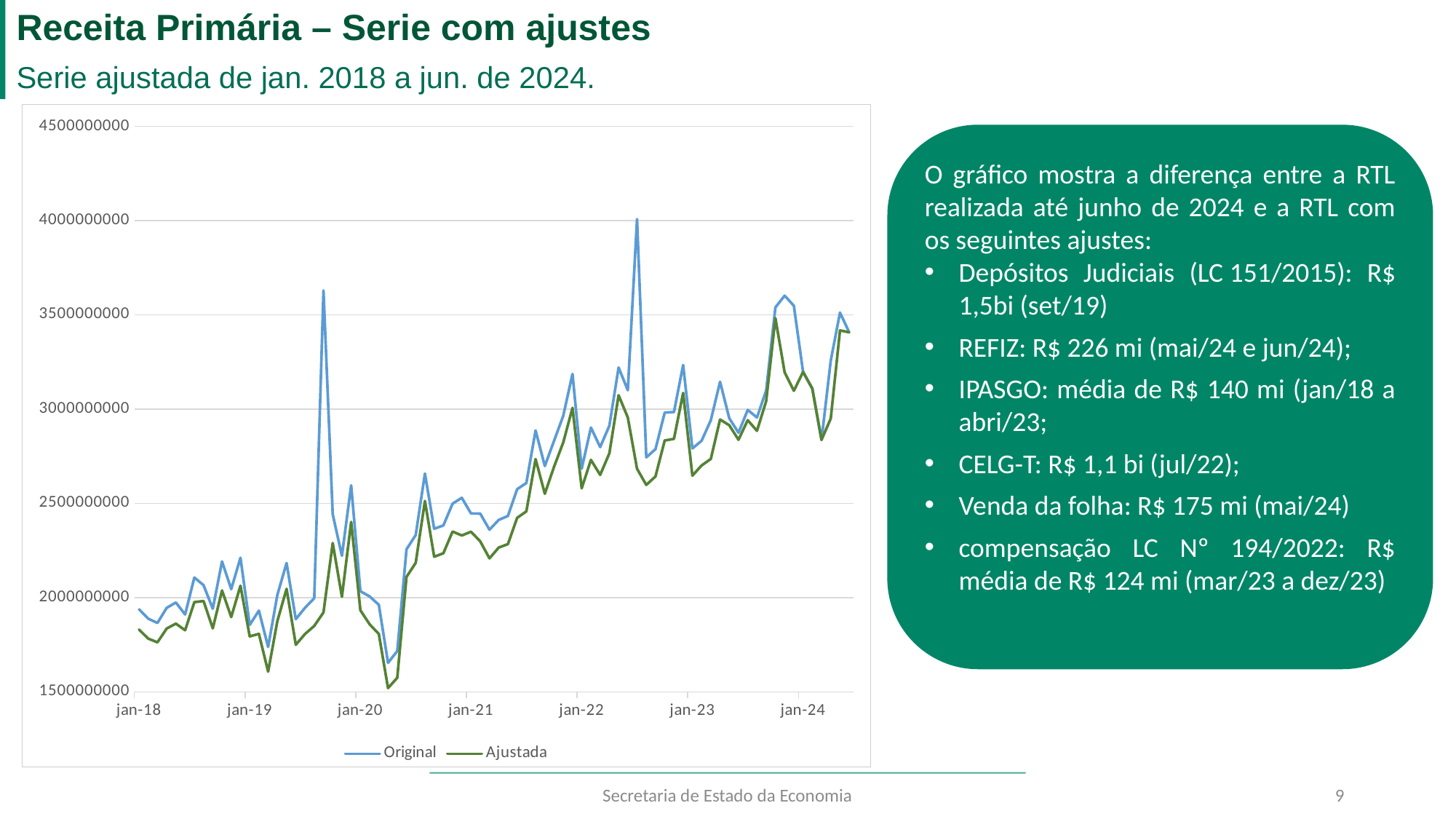

# Receita Primária – Serie com ajustes
Serie ajustada de jan. 2018 a jun. de 2024.

### Chart

| Category |  |  |
|---|---|---|
| 43101 | 1938286385.47 | 1830731661.91 |
| 43132 | 1888540186.97 | 1782609975.69 |
| 43160 | 1865706087.89 | 1762742134.8300002 |
| 43191 | 1945775350.98 | 1835920089.14 |
| 43221 | 1974115670.69 | 1861900095.21 |
| 43252 | 1910681891.62 | 1826951272.55 |
| 43282 | 2106640838.01 | 1976017606.61 |
| 43313 | 2066175582.49 | 1981959309.57 |
| 43344 | 1940991127.13 | 1837015434.0500002 |
| 43374 | 2192004523.61 | 2038013892.1000001 |
| 43405 | 2044975324.05 | 1896824927.74 |
| 43435 | 2211388792.31 | 2063121555.8 |
| 43466 | 1855226433.36 | 1794530772.57 |
| 43497 | 1931123780.96 | 1807688102.8400002 |
| 43525 | 1738149754.82 | 1607201559.01 |
| 43556 | 2014495323.17 | 1875813647.5800002 |
| 43586 | 2183528186.22 | 2046820969.5199997 |
| 43617 | 1885661787.24 | 1750083755.81 |
| 43647 | 1946522336.71 | 1807281225.75 |
| 43678 | 1996774094.86 | 1849956676.1399999 |
| 43709 | 3629380341.56 | 1921619172.21 |
| 43739 | 2442001162.82 | 2289547812.9900002 |
| 43770 | 2221798333.61 | 2004788913.0200002 |
| 43800 | 2595706035.49999 | 2401577522.97999 |
| 43831 | 2033930546.01 | 1932825037.67 |
| 43862 | 2006246832.34 | 1858915708.32 |
| 43891 | 1962035404.61 | 1807198989.07 |
| 43922 | 1653985003.18 | 1520164013.29 |
| 43952 | 1716643338.07 | 1574886459.09 |
| 43983 | 2256265313.07 | 2109801813.3400002 |
| 44013 | 2331773736.39 | 2184341255.72 |
| 44044 | 2658133176.78 | 2512845765.25 |
| 44075 | 2365159618.05 | 2216820537.1400003 |
| 44105 | 2382823190.28 | 2235214437.8 |
| 44136 | 2498450424.76 | 2350475718.42 |
| 44166 | 2529395480.19 | 2329632337.44 |
| 44197 | 2446432734.64 | 2349440445.8199997 |
| 44228 | 2445799069.1 | 2298351593.71 |
| 44256 | 2360237390.32 | 2208154574.4 |
| 44287 | 2412065244.92 | 2265383773.34 |
| 44317 | 2433189585.69 | 2283924561.77 |
| 44348 | 2575340386.77 | 2423199744.34 |
| 44378 | 2607619516.97 | 2457329717.39 |
| 44409 | 2887095334.45 | 2734995278.6899996 |
| 44440 | 2697937806.09 | 2550992338.59 |
| 44470 | 2831096755.08 | 2693744132.74 |
| 44501 | 2964877156.79 | 2823203946.42 |
| 44531 | 3186886462.07 | 3006761094.51 |
| 44562 | 2683696814.67 | 2579761015.9500003 |
| 44593 | 2902257830.59 | 2730536370.8 |
| 44621 | 2798534161.97 | 2651089924.97 |
| 44652 | 2911770264.56 | 2765488138.5 |
| 44682 | 3220901498.58 | 3073677551.63 |
| 44713 | 3100035888.29 | 2955589968.0 |
| 44743 | 4008196936.3 | 2683500807.21 |
| 44774 | 2743978724.78 | 2597832859.8700004 |
| 44805 | 2787407453.9 | 2642884169.2000003 |
| 44835 | 2981641969.78 | 2833518246.1400003 |
| 44866 | 2984685306.25 | 2842015479.13 |
| 44896 | 3234358959.54 | 3085962221.4 |
| 44927 | 2791325585.53 | 2646819985.2700005 |
| 44958 | 2831974122.89 | 2701063911.52 |
| 44986 | 2941366457.68 | 2735654089.37 |
| 45017 | 3145168164.52 | 2945105875.97 |
| 45047 | 2951357490.79 | 2914453958.02 |
| 45078 | 2875017925.95 | 2837297389.64 |
| 45108 | 2995761532.52 | 2941469176.99 |
| 45139 | 2955742561.73 | 2884893864.75 |
| 45170 | 3098537970.31 | 3042376565.0 |
| 45200 | 3539543853.74 | 3482420671.9599996 |
| 45231 | 3601839790.11 | 3195414454.38 |
| 45261 | 3548477167.19 | 3097161232.34 |
| 45292 | 3197275923.4 | 3197275923.4 |
| 45323 | 3108988772.75 | 3108988772.75 |
| 45352 | 2836672350.11 | 2836672350.11 |
| 45383 | 3257002884.47 | 2950249281.435997 |
| 45413 | 3512119058.76 | 3417552668.959998 |
| 45444 | 3407434712.38 | 3407434712.38 |
O gráfico mostra a diferença entre a RTL realizada até junho de 2024 e a RTL com os seguintes ajustes:
Depósitos Judiciais (LC 151/2015): R$ 1,5bi (set/19)
REFIZ: R$ 226 mi (mai/24 e jun/24);
IPASGO: média de R$ 140 mi (jan/18 a abri/23;
CELG-T: R$ 1,1 bi (jul/22);
Venda da folha: R$ 175 mi (mai/24)
compensação LC Nº 194/2022: R$ média de R$ 124 mi (mar/23 a dez/23)

Secretaria de Estado da Economia
9